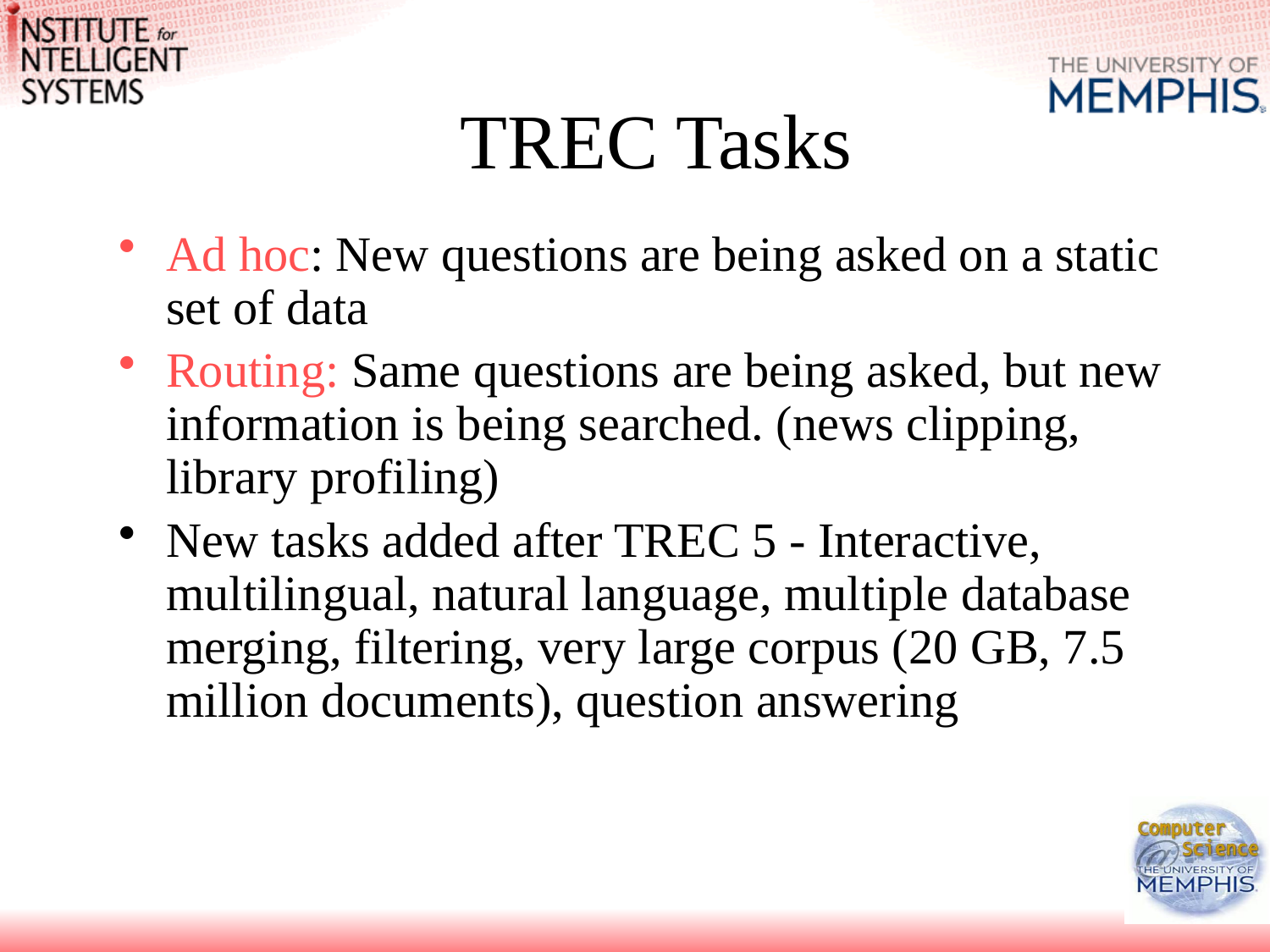

# TREC Tasks
Ad hoc: New questions are being asked on a static set of data
Routing: Same questions are being asked, but new information is being searched. (news clipping, library profiling)
New tasks added after TREC 5 - Interactive, multilingual, natural language, multiple database merging, filtering, very large corpus (20 GB, 7.5 million documents), question answering